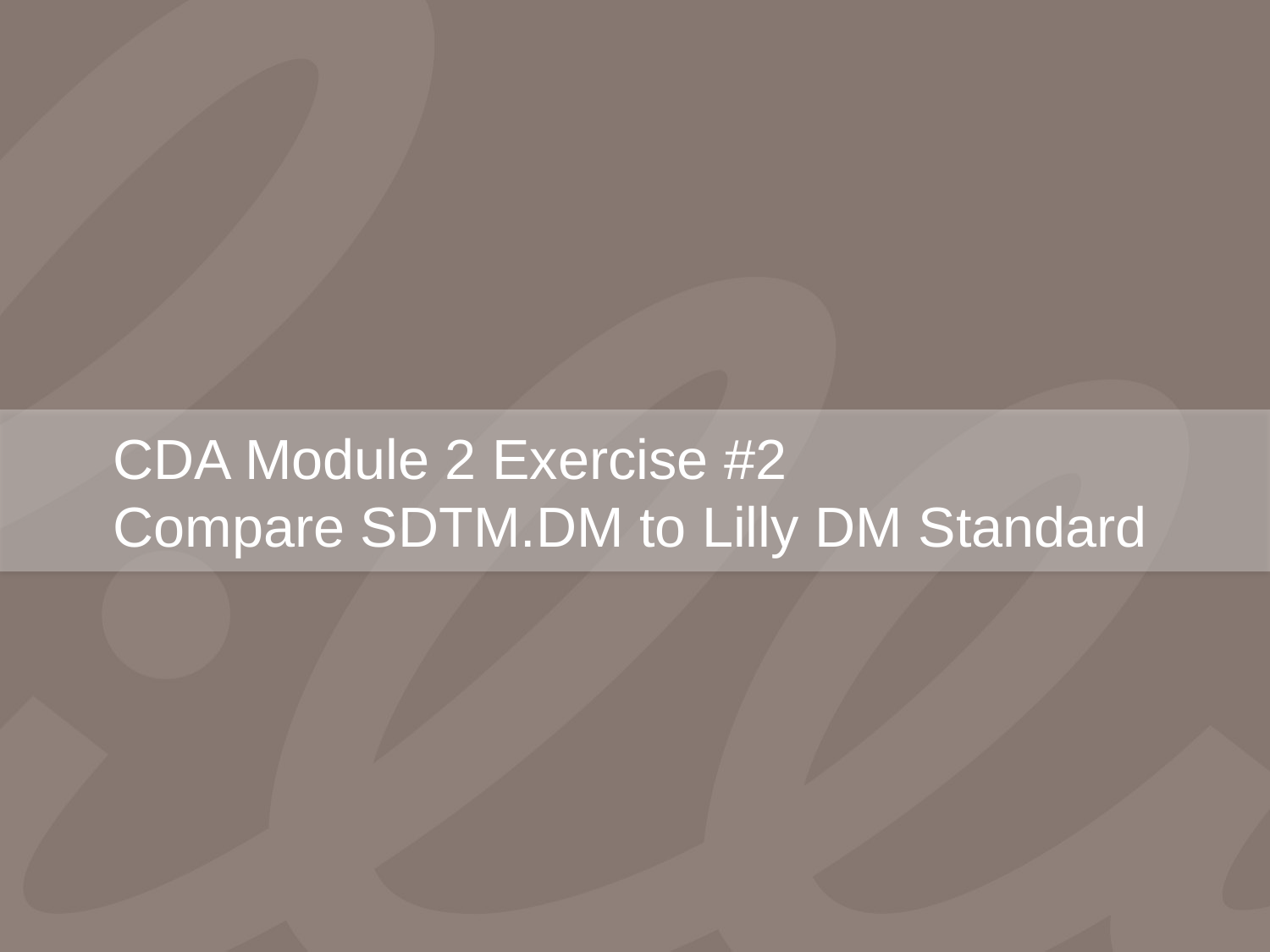

# CDA Module 2 Exercise #2 Compare SDTM.DM to Lilly DM Standard